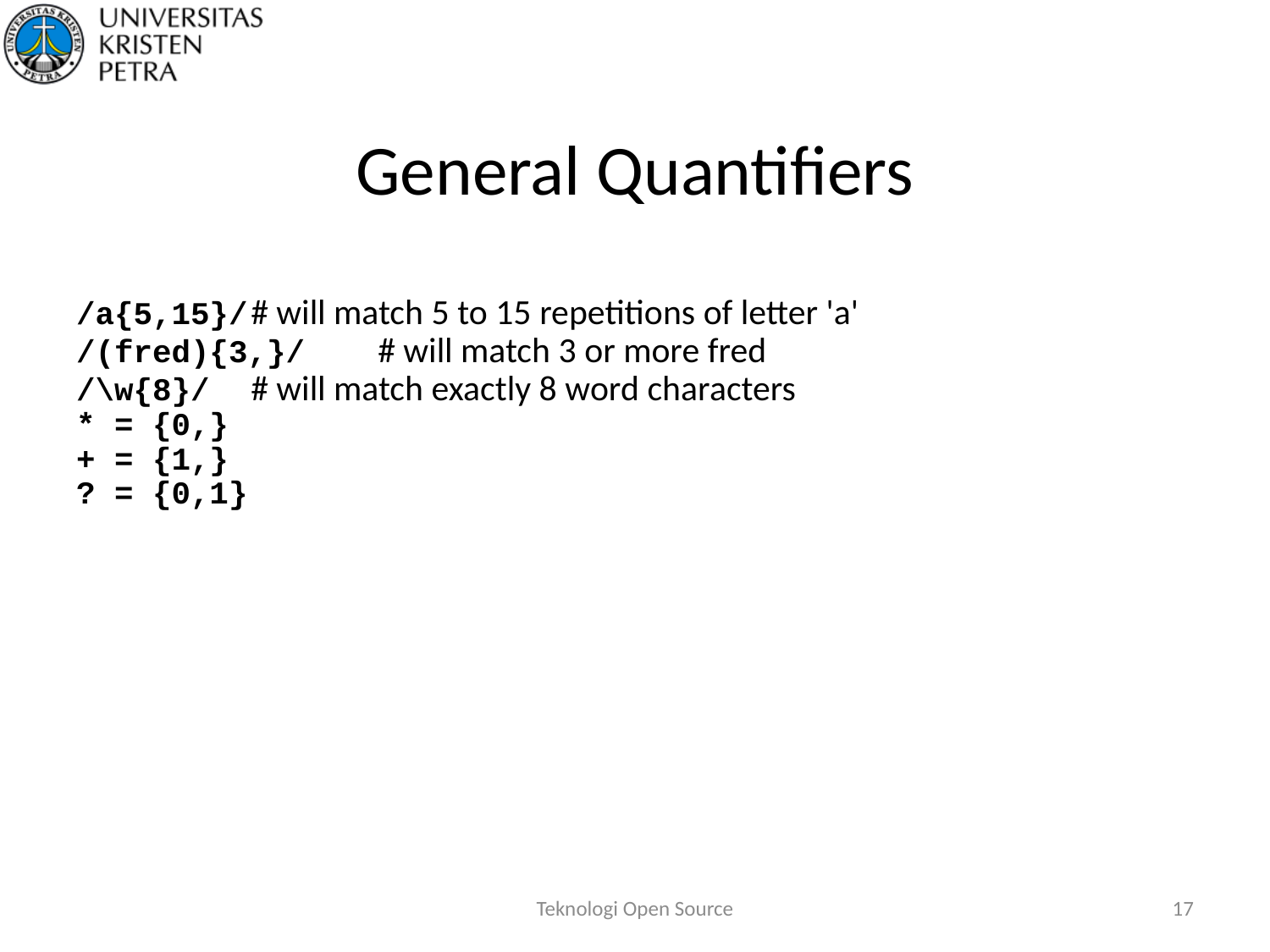

# General Quantifiers

/a{5,15}/	# will match 5 to 15 repetitions of letter 'a'
/(fred){3,}/	# will match 3 or more fred
/\w{8}/	# will match exactly 8 word characters
* = {0,}
+ = {1,}
? = {0,1}
Teknologi Open Source
17